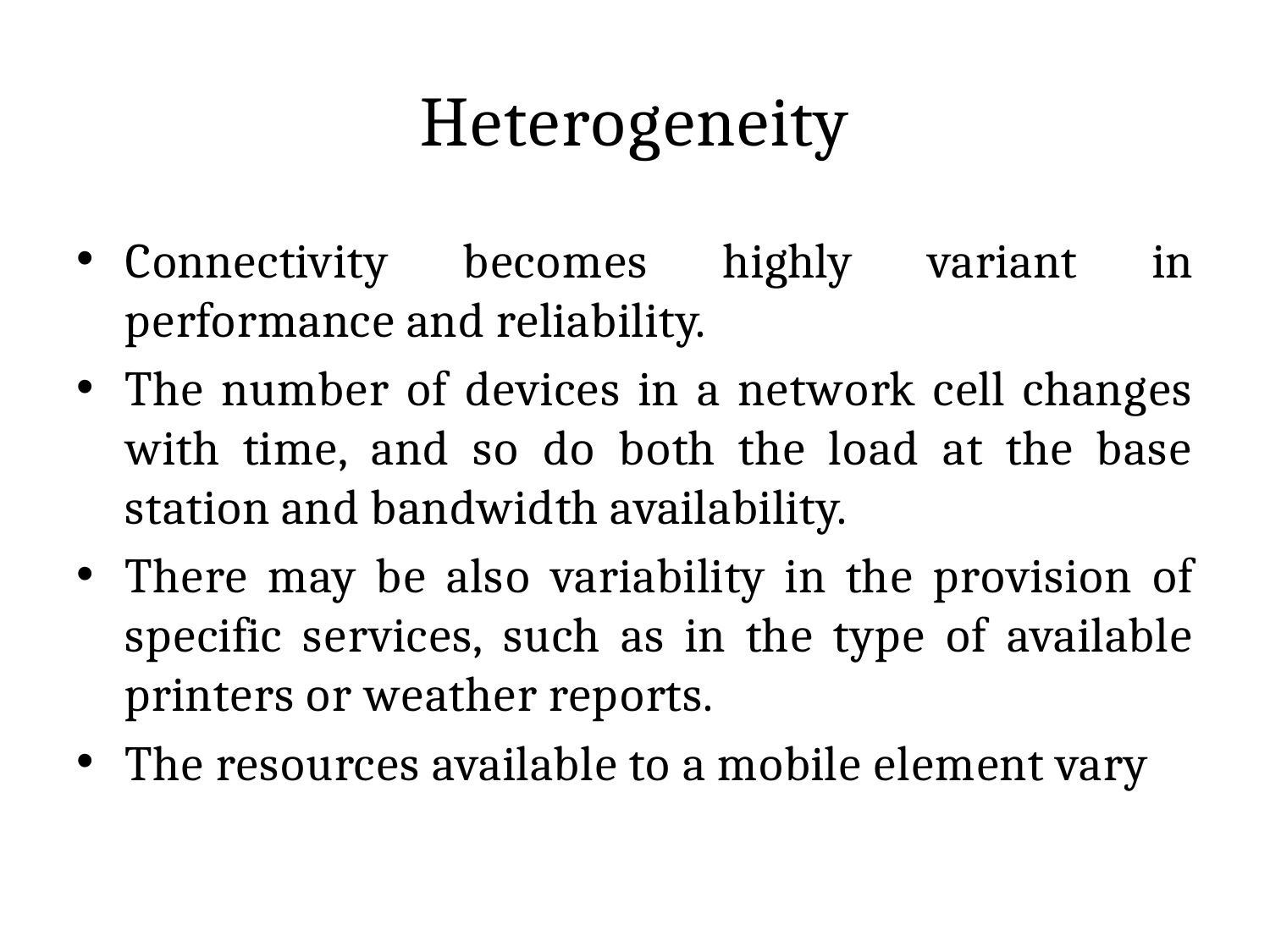

# Heterogeneity
Connectivity becomes highly variant in performance and reliability.
The number of devices in a network cell changes with time, and so do both the load at the base station and bandwidth availability.
There may be also variability in the provision of specific services, such as in the type of available printers or weather reports.
The resources available to a mobile element vary